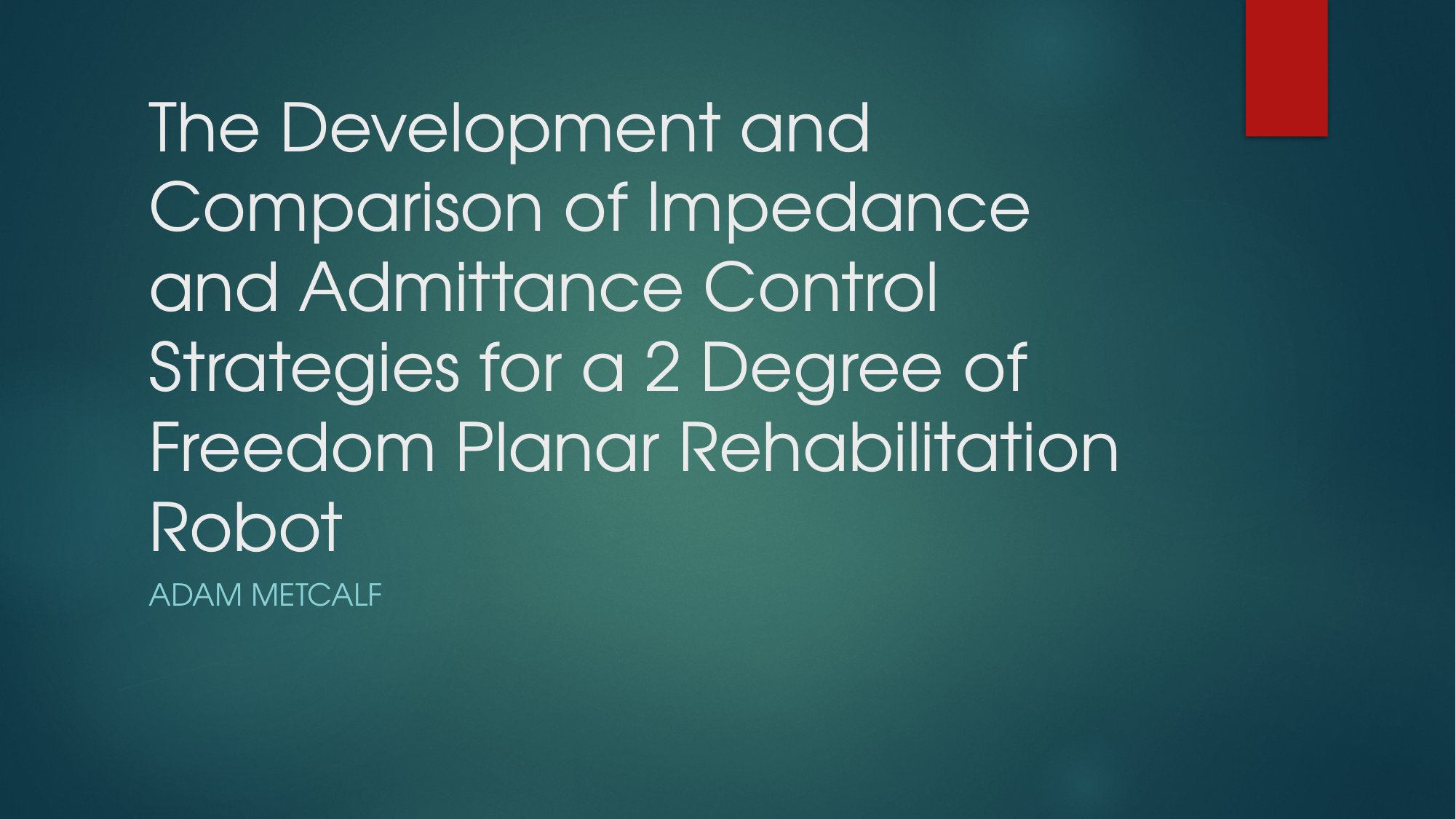

# The Development and Comparison of Impedance and Admittance Control Strategies for a 2 Degree of Freedom Planar Rehabilitation Robot
Adam Metcalf